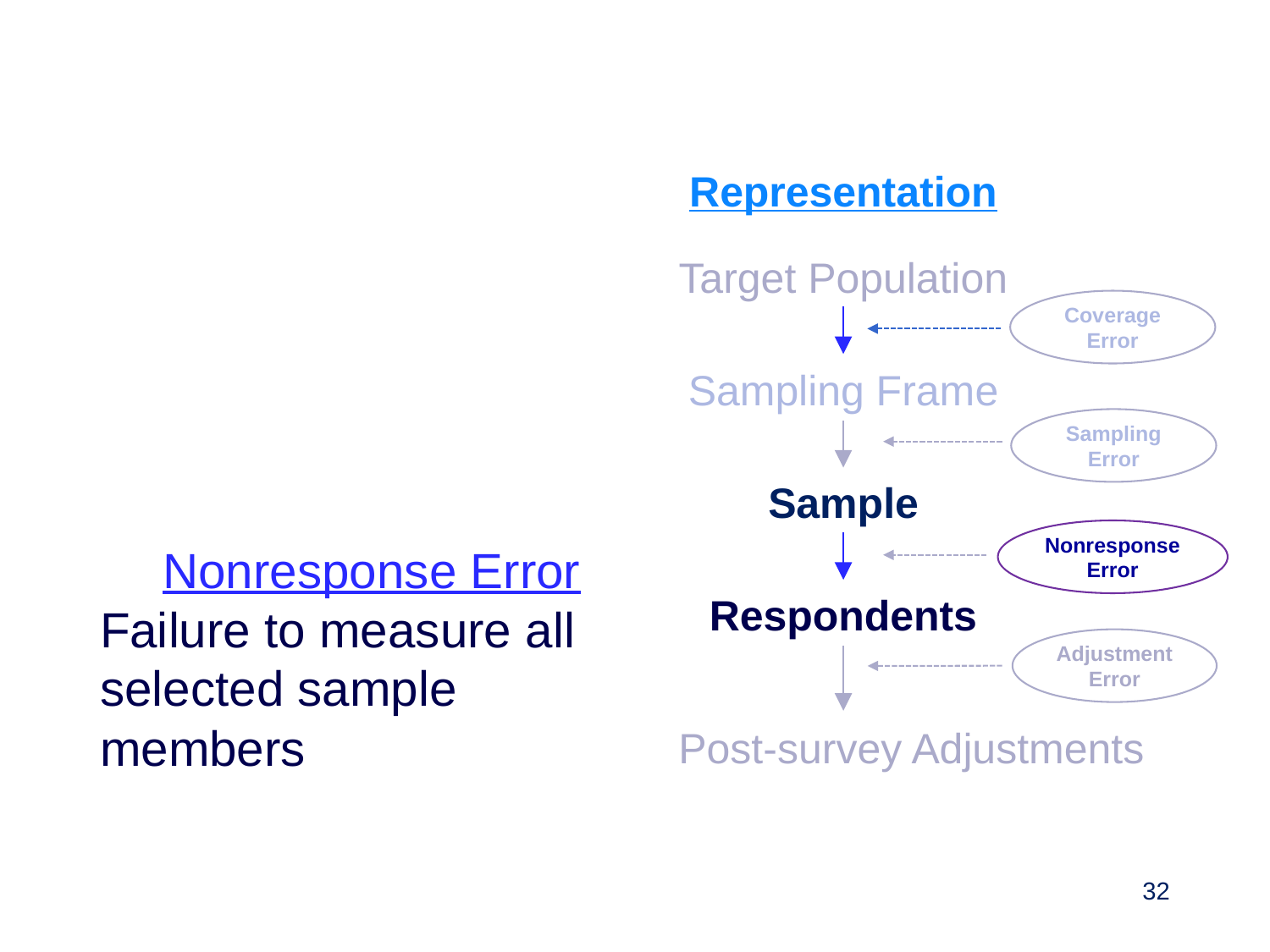

Representation
Target Population
Coverage
Error
Sampling Frame
Sampling Error
Sample
Nonresponse Error
Nonresponse Error
Failure to measure all selected sample members
Respondents
Adjustment Error
Post-survey Adjustments
32